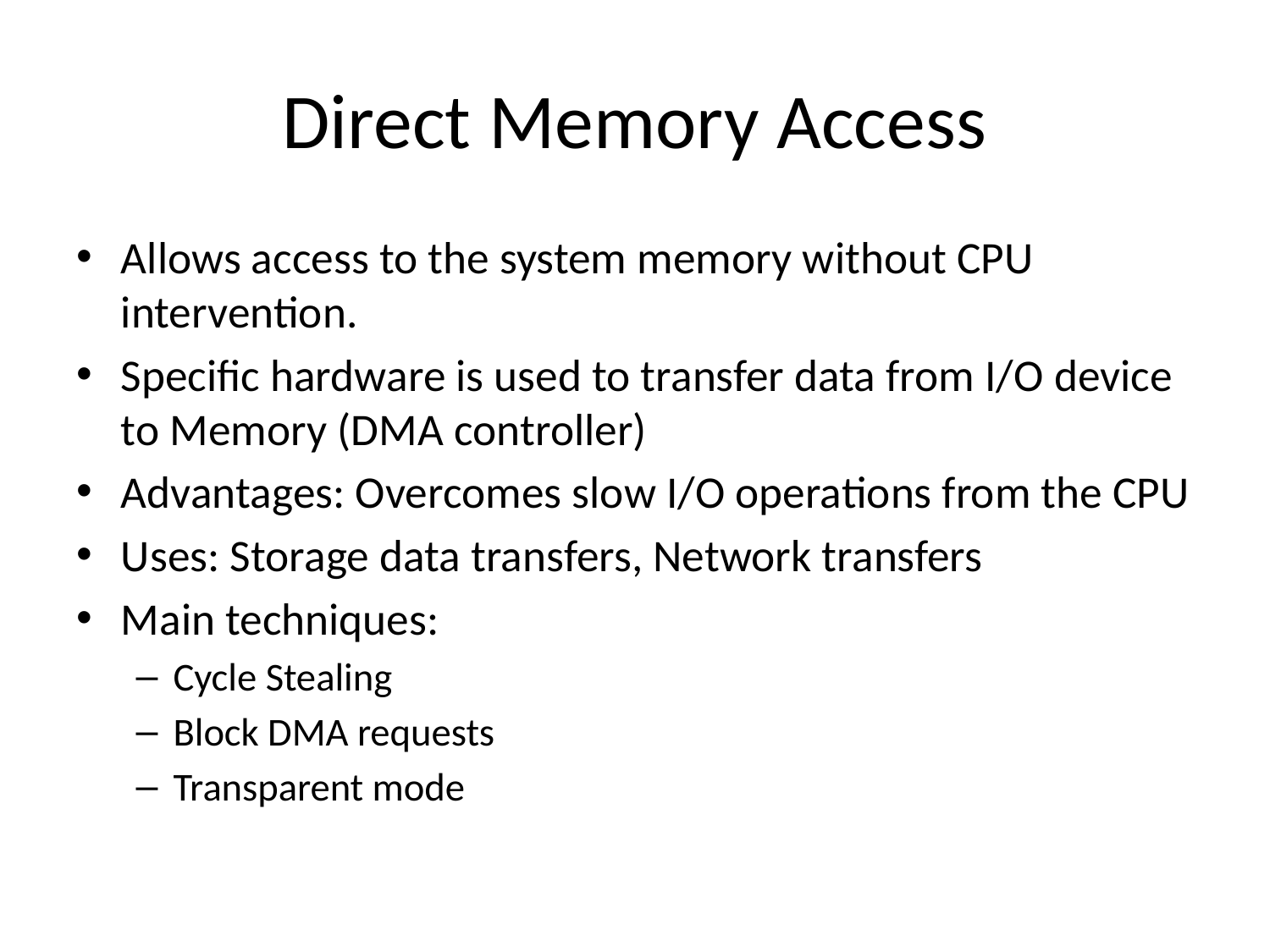

# Direct Memory Access
Allows access to the system memory without CPU intervention.
Specific hardware is used to transfer data from I/O device to Memory (DMA controller)
Advantages: Overcomes slow I/O operations from the CPU
Uses: Storage data transfers, Network transfers
Main techniques:
Cycle Stealing
Block DMA requests
Transparent mode